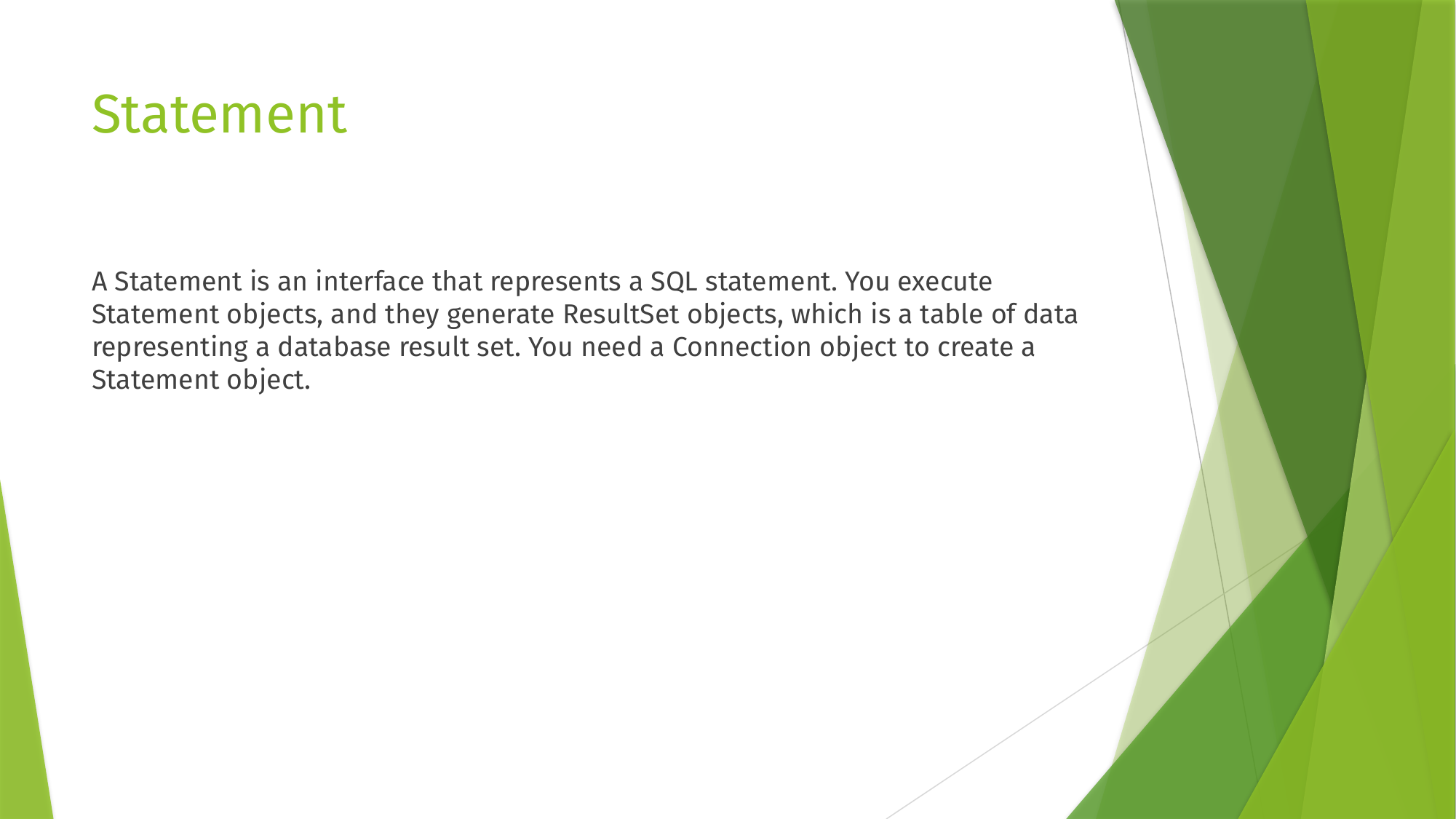

# Statement
A Statement is an interface that represents a SQL statement. You execute Statement objects, and they generate ResultSet objects, which is a table of data representing a database result set. You need a Connection object to create a Statement object.